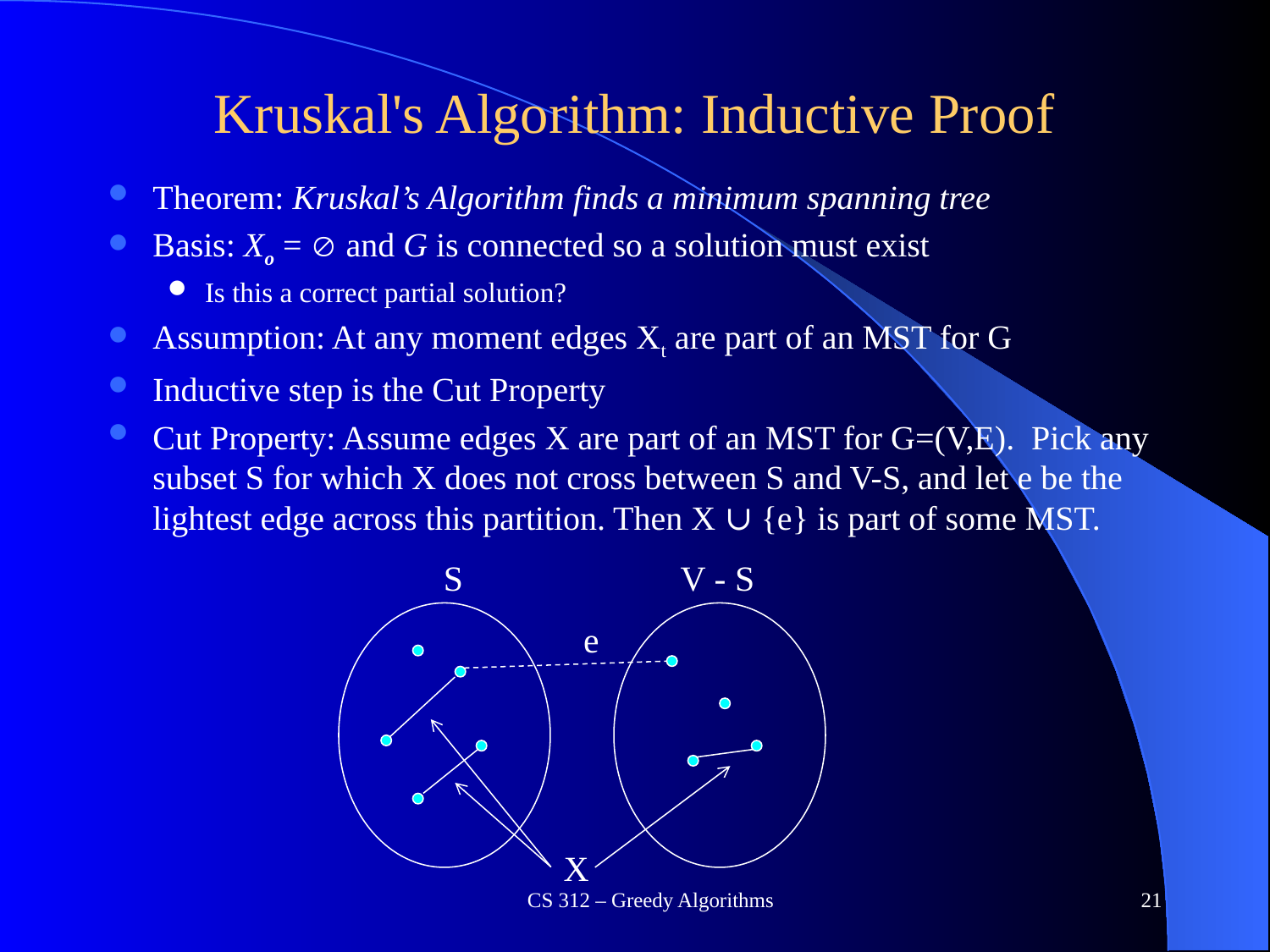

# Kruskal's Algorithm: Inductive Proof
Theorem: Kruskal’s Algorithm finds a minimum spanning tree
Basis: Xo = ∅ and G is connected so a solution must exist
Is this a correct partial solution?
Assumption: At any moment edges Xt are part of an MST for G
Inductive step is the Cut Property
Cut Property: Assume edges X are part of an MST for G=(V,E).  Pick any subset S for which X does not cross between S and V-S, and let e be the lightest edge across this partition. Then X ∪ {e} is part of some MST.

S
V - S

e

X
CS 312 – Greedy Algorithms
21